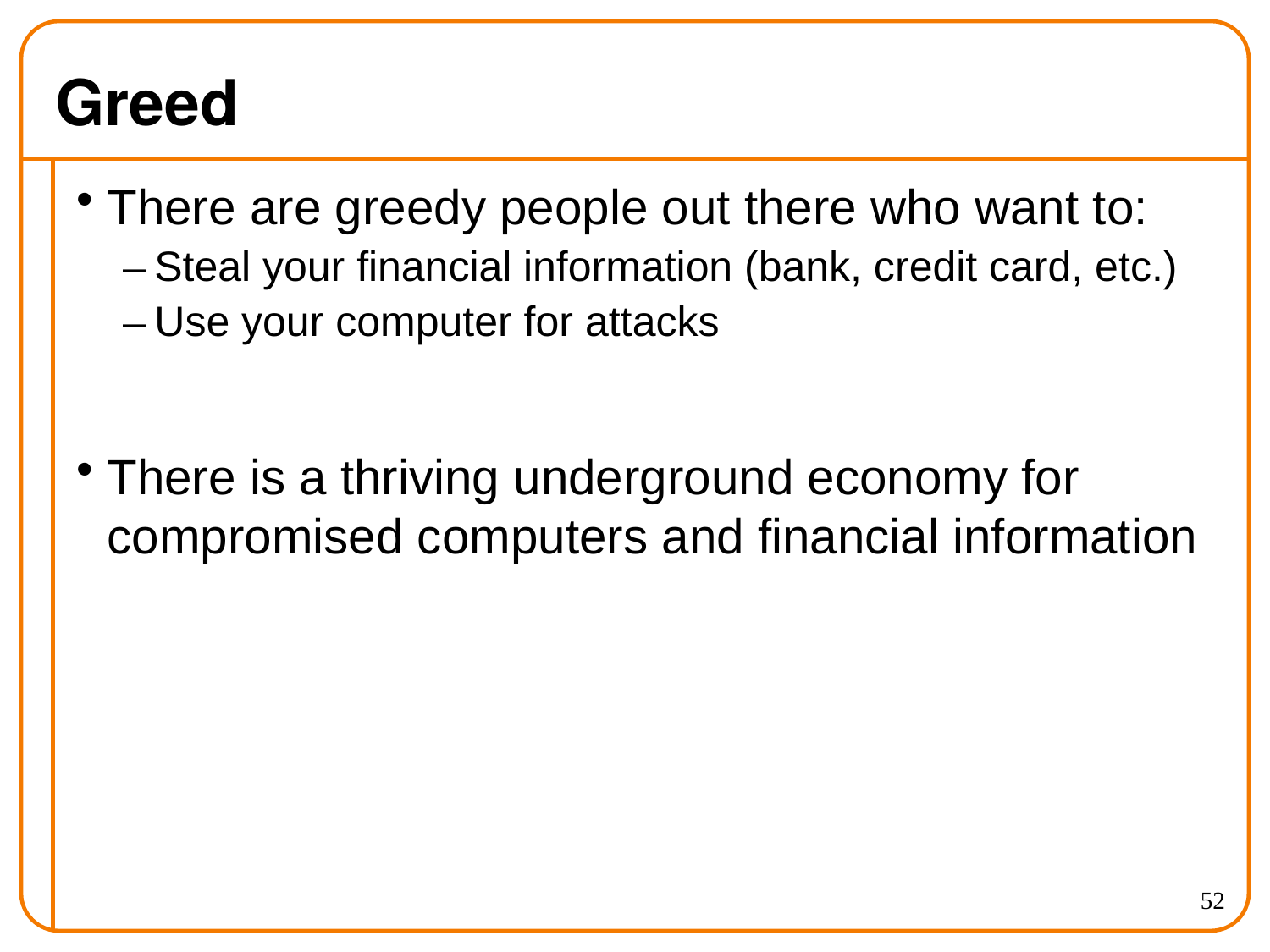

# Greed
There are greedy people out there who want to:
Steal your financial information (bank, credit card, etc.)
Use your computer for attacks

There is a thriving underground economy for compromised computers and financial information

52